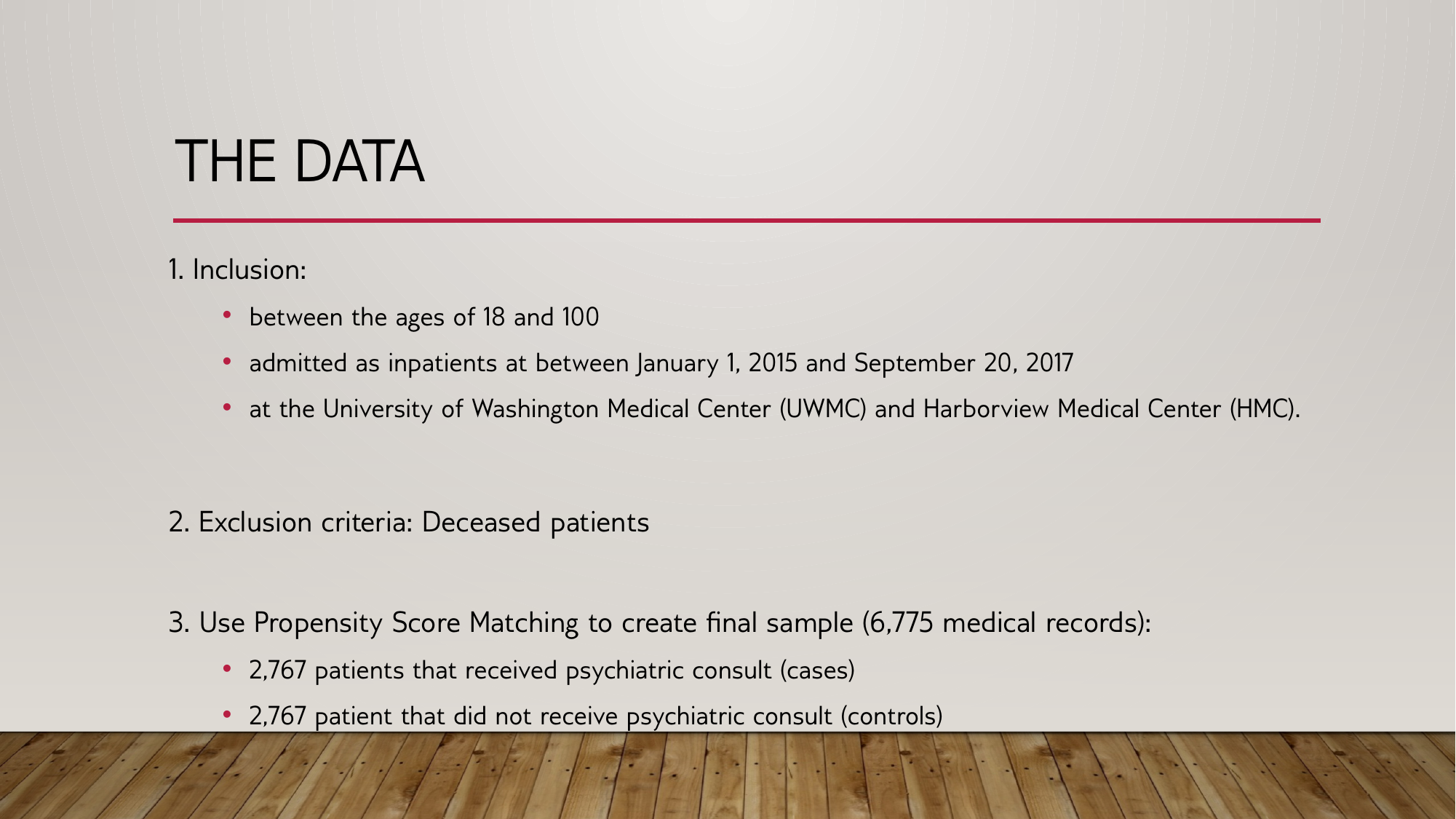

# THE DATA
1. Inclusion:
between the ages of 18 and 100
admitted as inpatients at between January 1, 2015 and September 20, 2017
at the University of Washington Medical Center (UWMC) and Harborview Medical Center (HMC).

2. Exclusion criteria: Deceased patients
3. Use Propensity Score Matching to create final sample (6,775 medical records):
2,767 patients that received psychiatric consult (cases)
2,767 patient that did not receive psychiatric consult (controls)